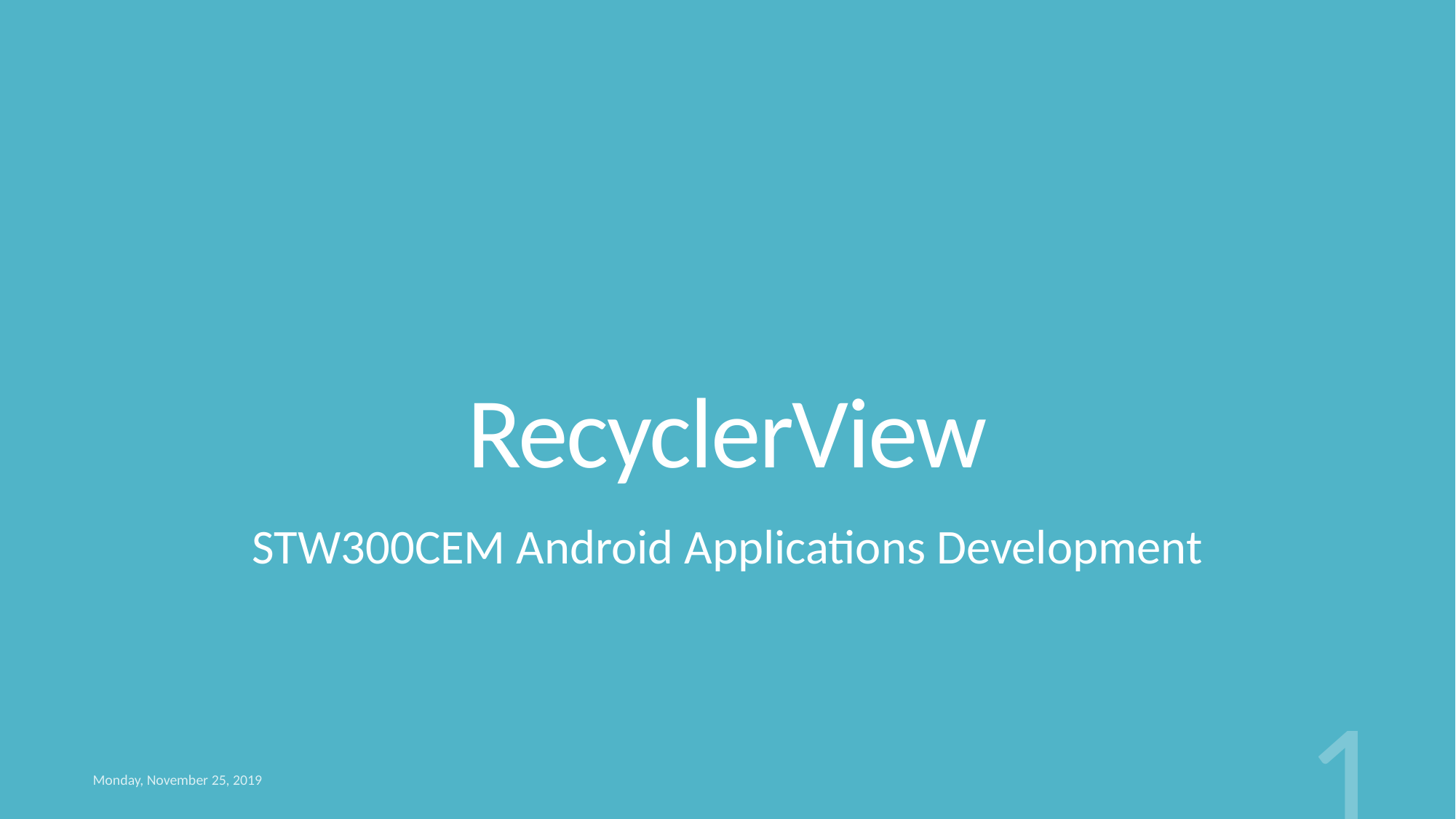

# RecyclerView
STW300CEM Android Applications Development
1
Monday, November 25, 2019